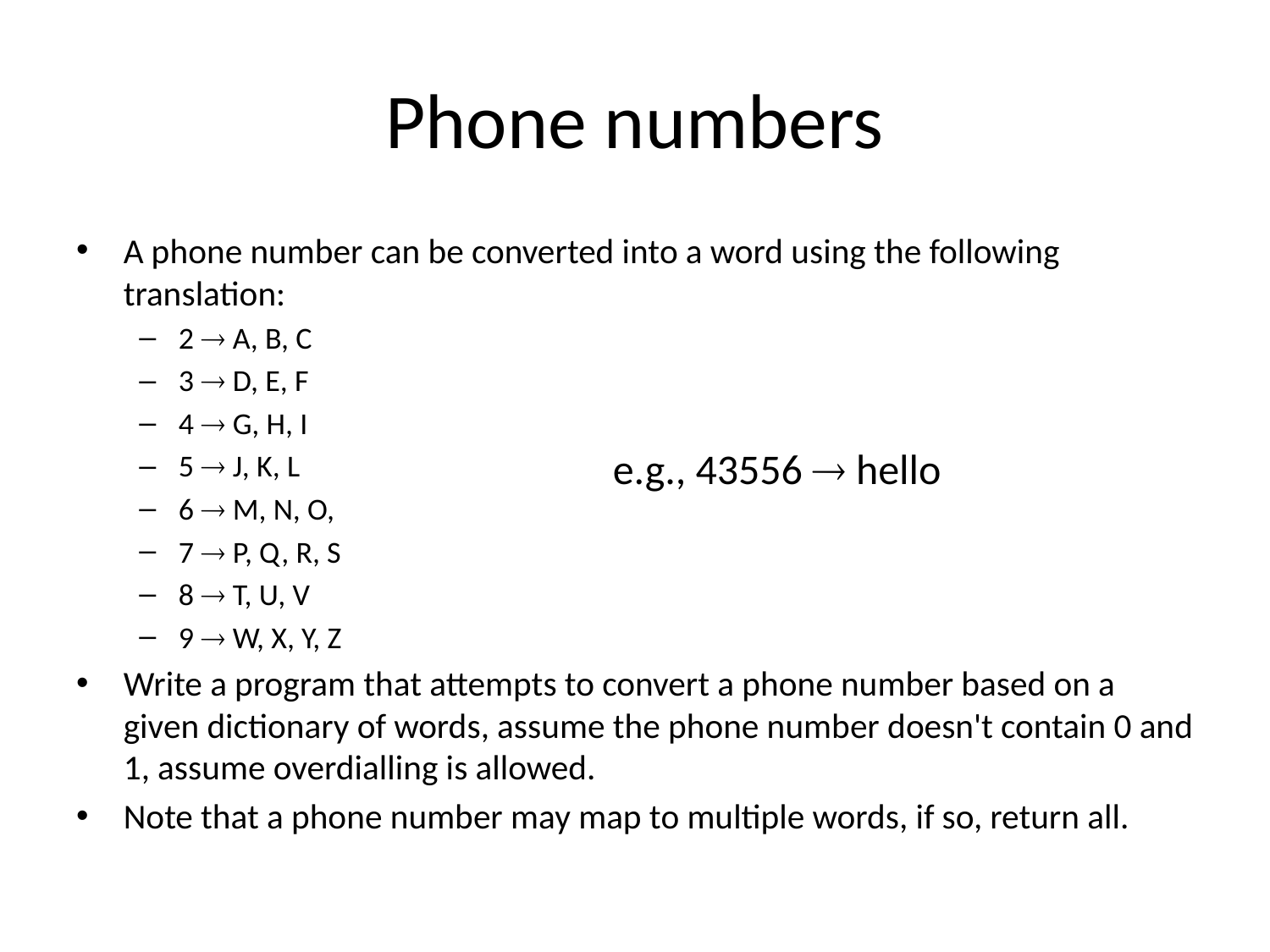

# Phone numbers
A phone number can be converted into a word using the following translation:
2 → A, B, C
3 → D, E, F
4 → G, H, I
5 → J, K, L
6 → M, N, O,
7 → P, Q, R, S
8 → T, U, V
9 → W, X, Y, Z
Write a program that attempts to convert a phone number based on a given dictionary of words, assume the phone number doesn't contain 0 and 1, assume overdialling is allowed.
Note that a phone number may map to multiple words, if so, return all.
e.g., 43556 → hello